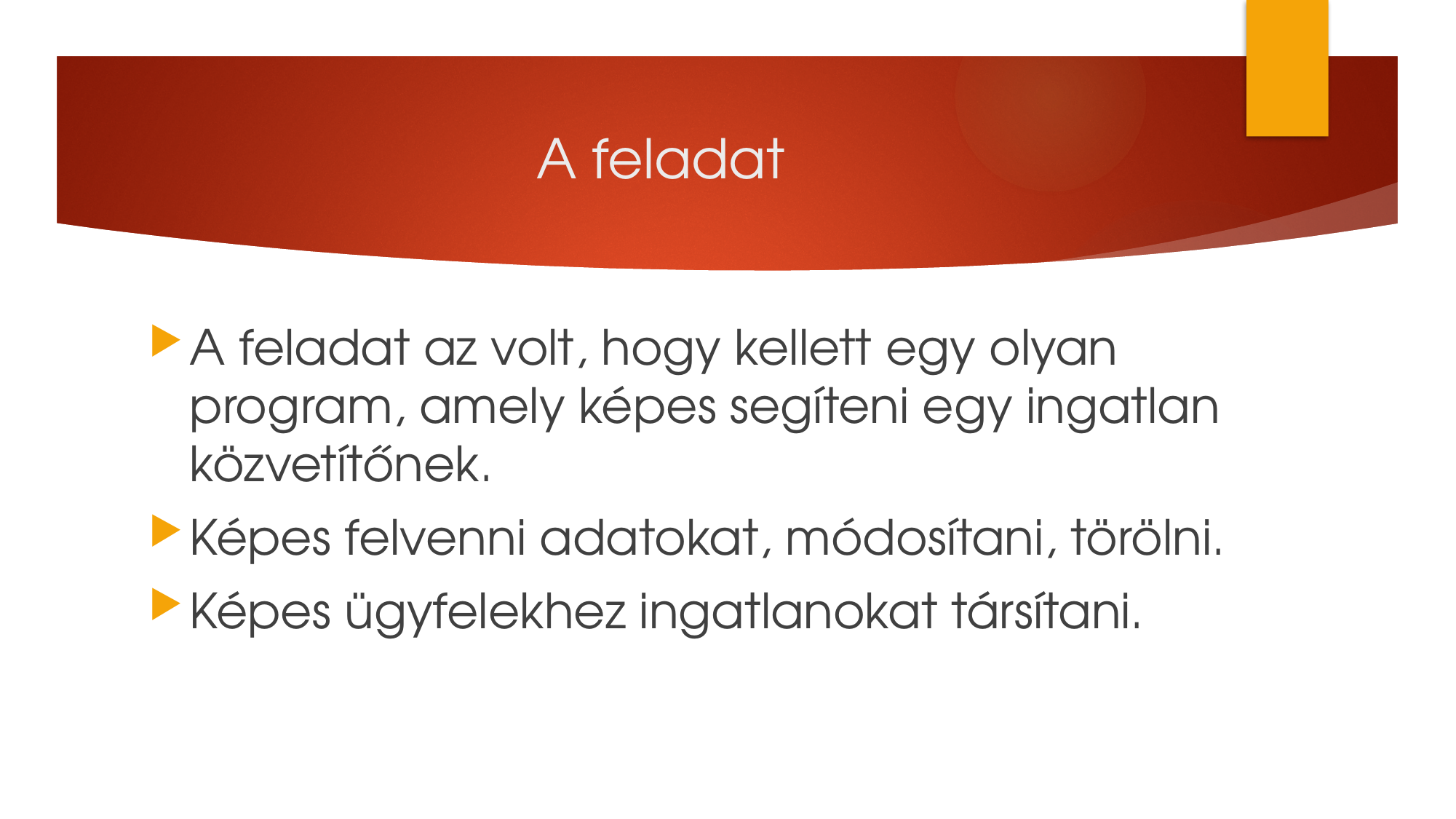

# A feladat
A feladat az volt, hogy kellett egy olyan program, amely képes segíteni egy ingatlan közvetítőnek.
Képes felvenni adatokat, módosítani, törölni.
Képes ügyfelekhez ingatlanokat társítani.